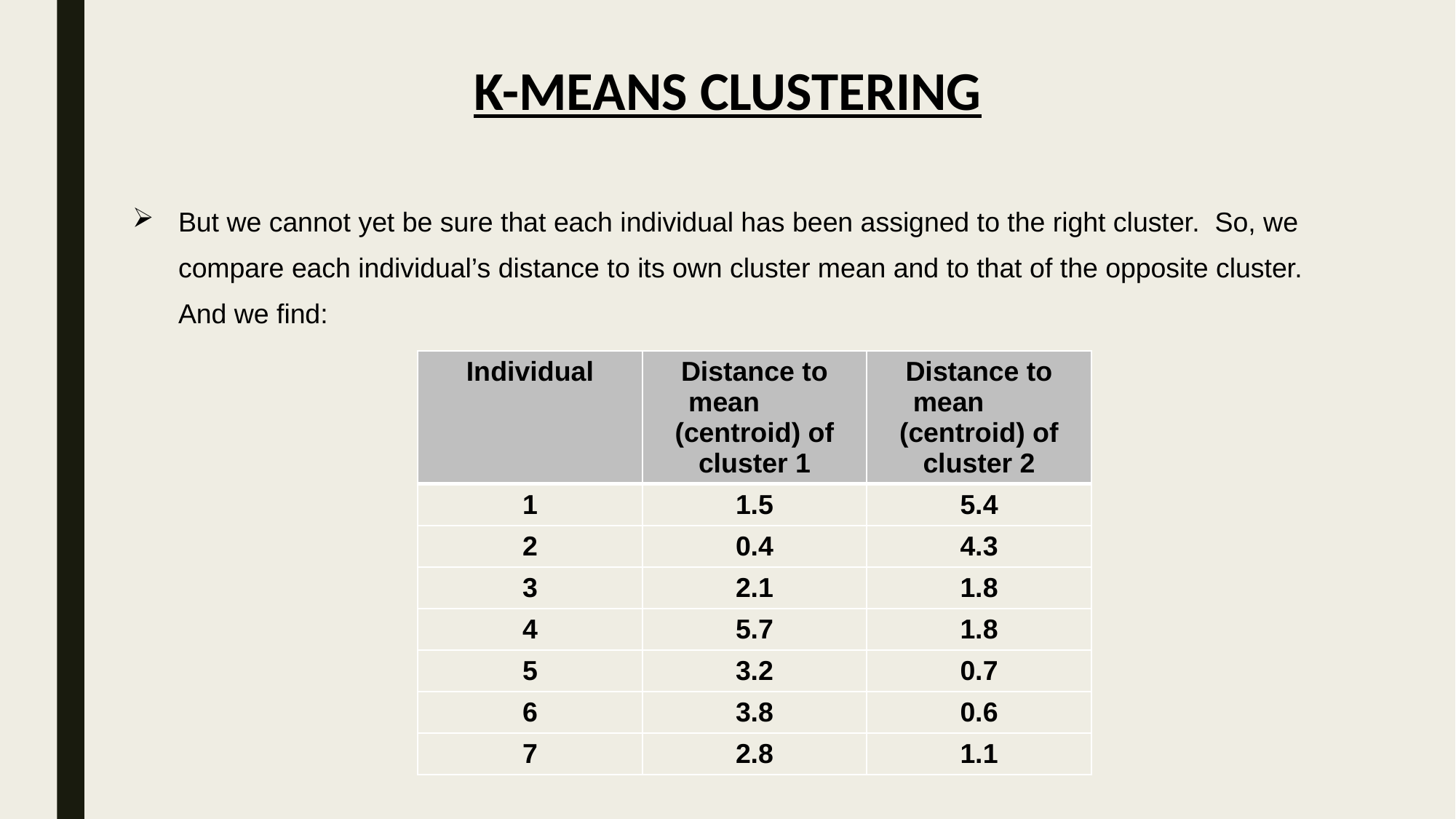

K-Means Clustering

But we cannot yet be sure that each individual has been assigned to the right cluster.  So, we compare each individual’s distance to its own cluster mean and to that of the opposite cluster. And we find:
| Individual | Distance to mean (centroid) of cluster 1 | Distance to mean (centroid) of cluster 2 |
| --- | --- | --- |
| 1 | 1.5 | 5.4 |
| 2 | 0.4 | 4.3 |
| 3 | 2.1 | 1.8 |
| 4 | 5.7 | 1.8 |
| 5 | 3.2 | 0.7 |
| 6 | 3.8 | 0.6 |
| 7 | 2.8 | 1.1 |